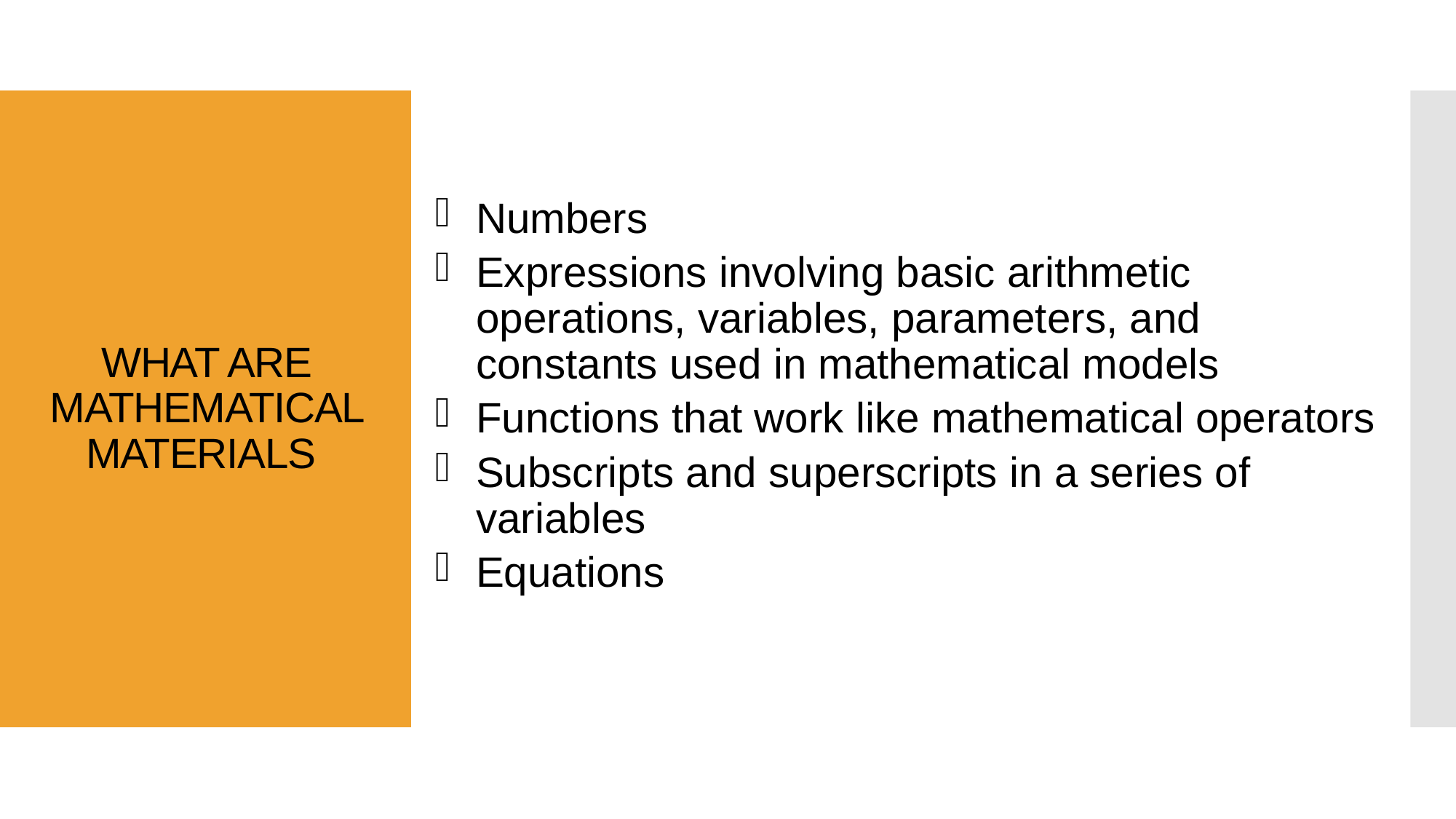

# WHAT ARE MATHEMATICAL MATERIALS
Numbers
Expressions involving basic arithmetic operations, variables, parameters, and constants used in mathematical models
Functions that work like mathematical operators
Subscripts and superscripts in a series of variables
Equations